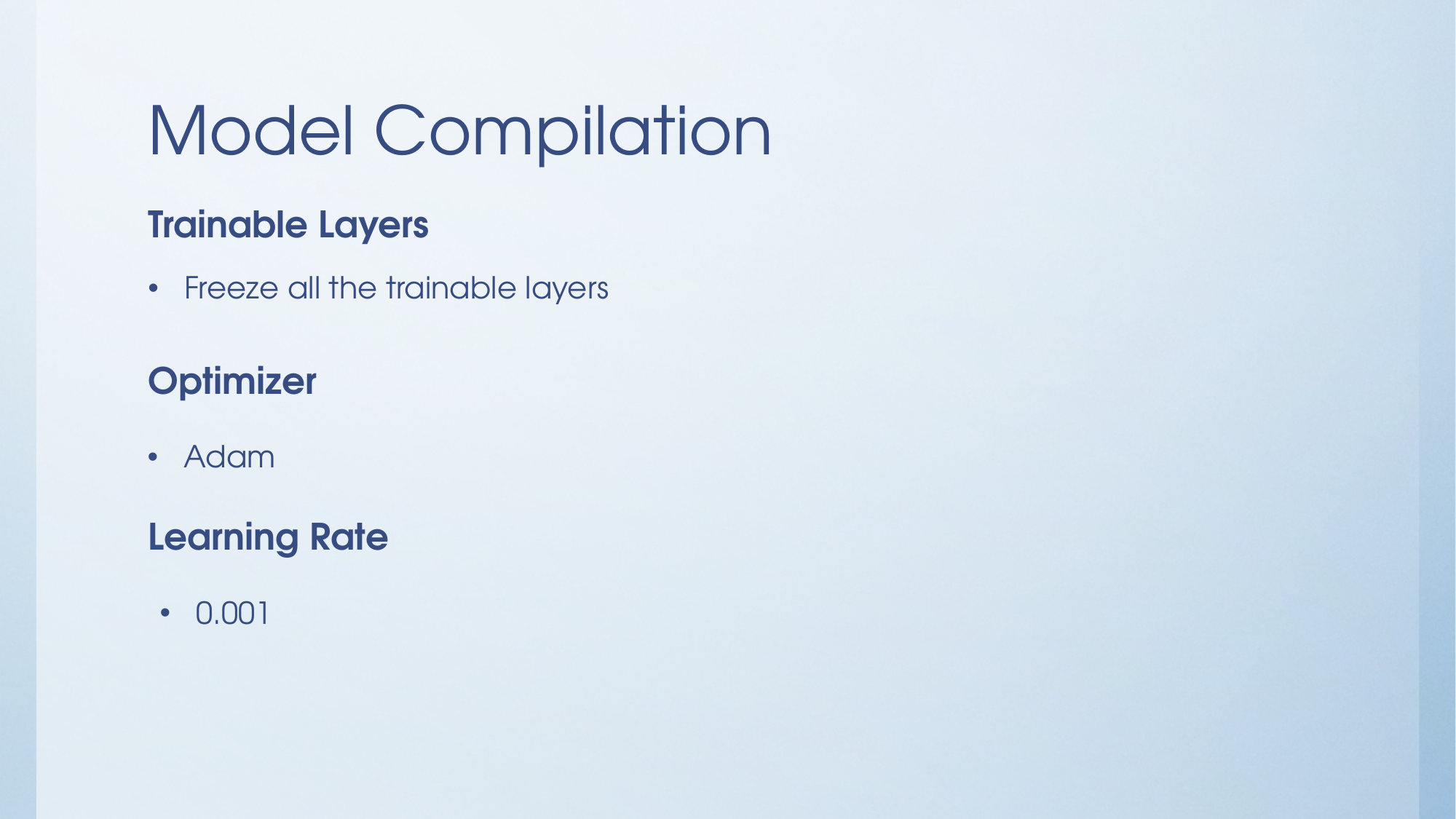

# Model Compilation
Trainable Layers
Freeze all the trainable layers
Optimizer
Adam
Learning Rate
0.001